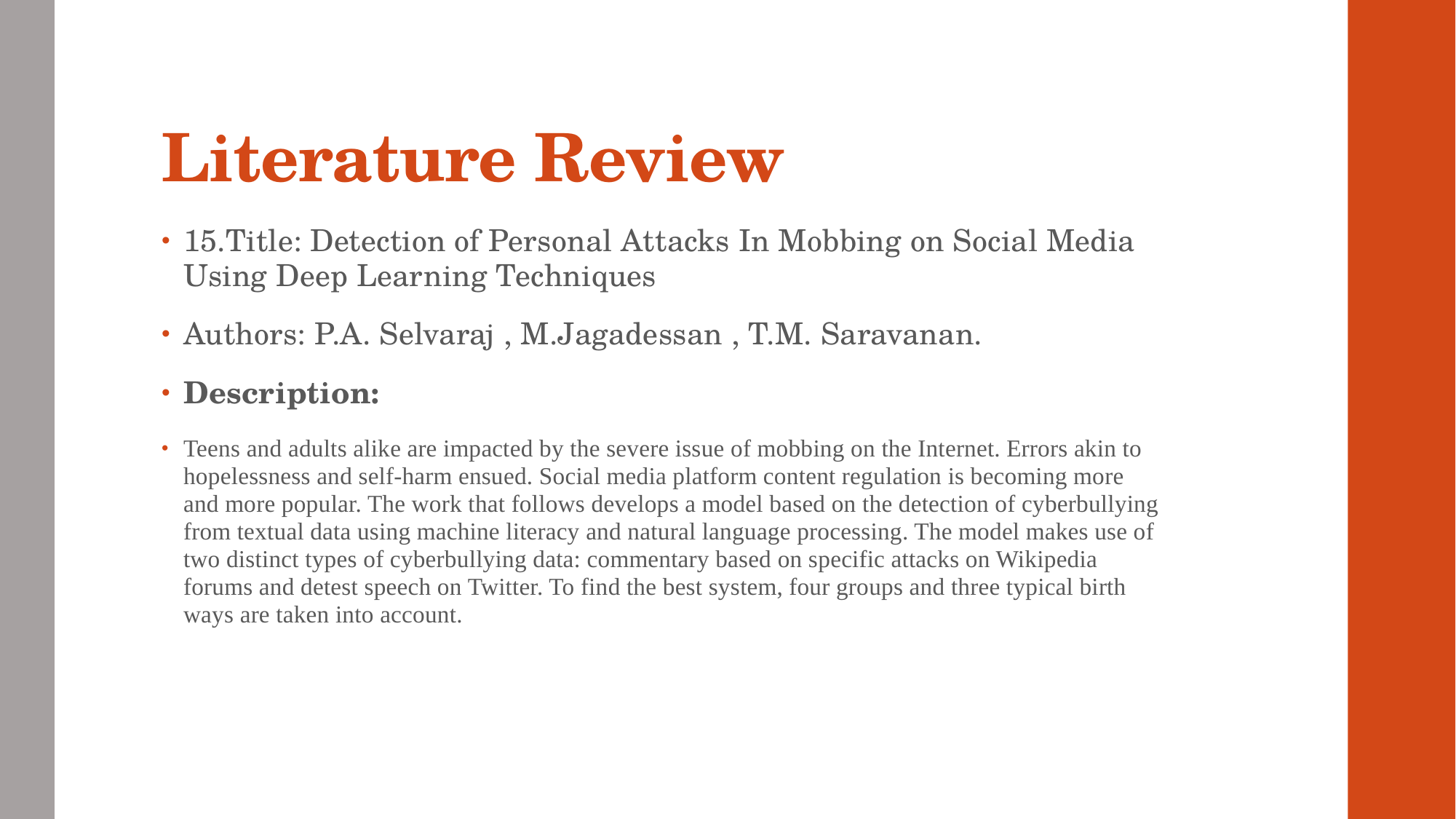

# Literature Review
15.Title: Detection of Personal Attacks In Mobbing on Social Media Using Deep Learning Techniques
Authors: P.A. Selvaraj , M.Jagadessan , T.M. Saravanan.
Description:
Teens and adults alike are impacted by the severe issue of mobbing on the Internet. Errors akin to hopelessness and self-harm ensued. Social media platform content regulation is becoming more and more popular. The work that follows develops a model based on the detection of cyberbullying from textual data using machine literacy and natural language processing. The model makes use of two distinct types of cyberbullying data: commentary based on specific attacks on Wikipedia forums and detest speech on Twitter. To find the best system, four groups and three typical birth ways are taken into account.